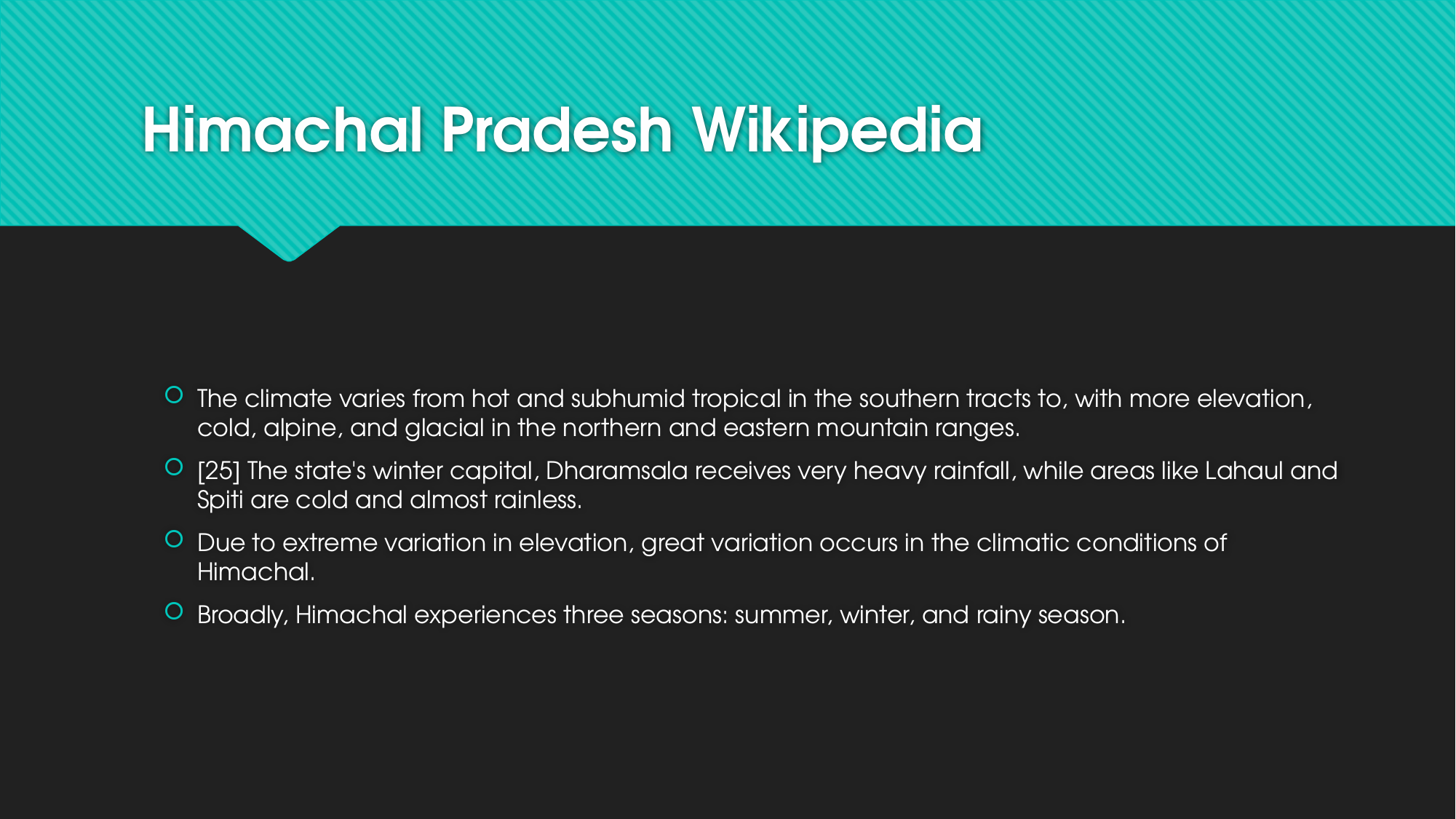

# Himachal Pradesh Wikipedia

The climate varies from hot and subhumid tropical in the southern tracts to, with more elevation, cold, alpine, and glacial in the northern and eastern mountain ranges.
[25] The state's winter capital, Dharamsala receives very heavy rainfall, while areas like Lahaul and Spiti are cold and almost rainless.
Due to extreme variation in elevation, great variation occurs in the climatic conditions of Himachal.
Broadly, Himachal experiences three seasons: summer, winter, and rainy season.